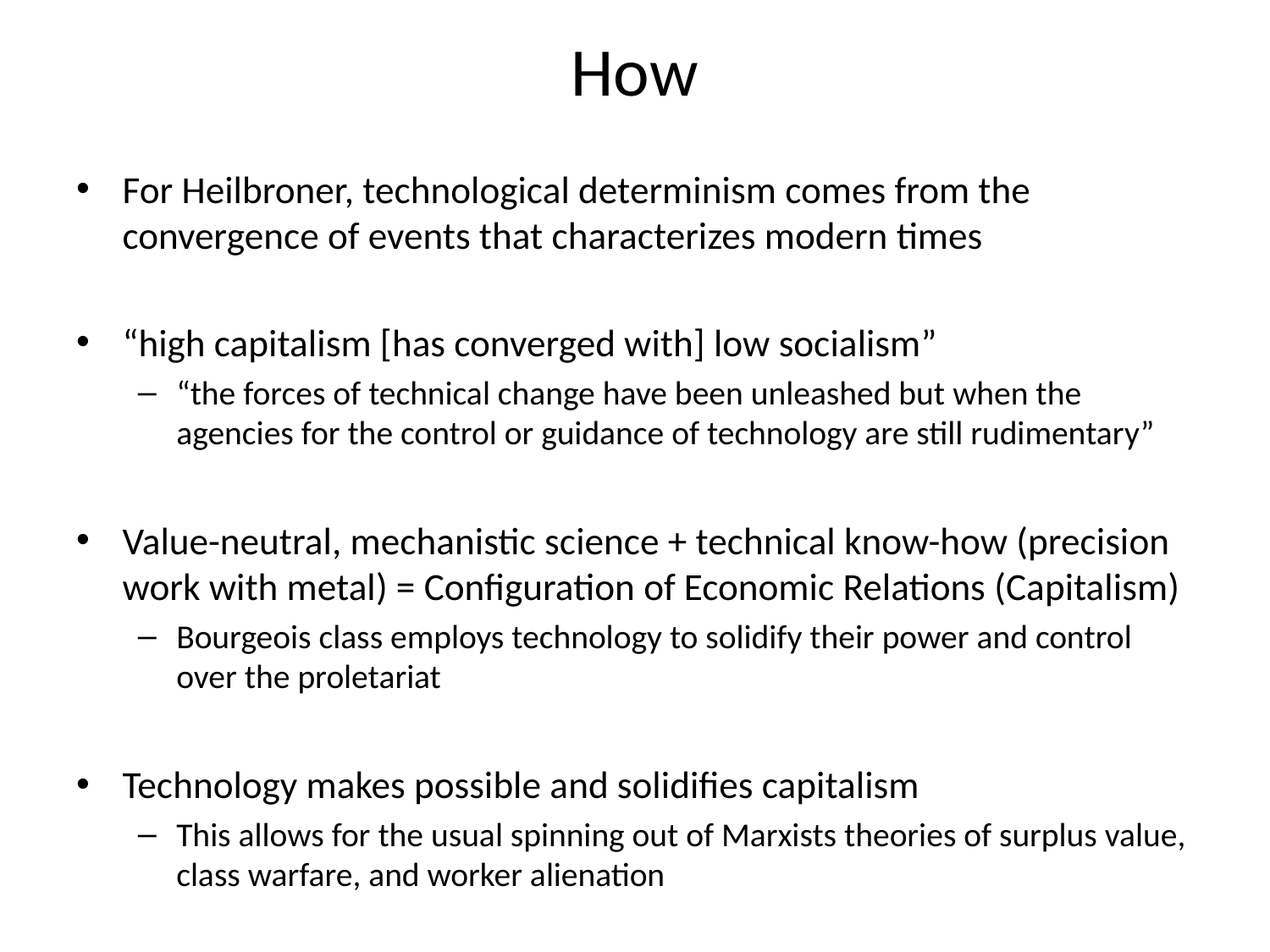

# How
For Heilbroner, technological determinism comes from the convergence of events that characterizes modern times

“high capitalism [has converged with] low socialism”
“the forces of technical change have been unleashed but when the agencies for the control or guidance of technology are still rudimentary”

Value-neutral, mechanistic science + technical know-how (precision work with metal) = Configuration of Economic Relations (Capitalism)
Bourgeois class employs technology to solidify their power and control over the proletariat

Technology makes possible and solidifies capitalism
This allows for the usual spinning out of Marxists theories of surplus value, class warfare, and worker alienation